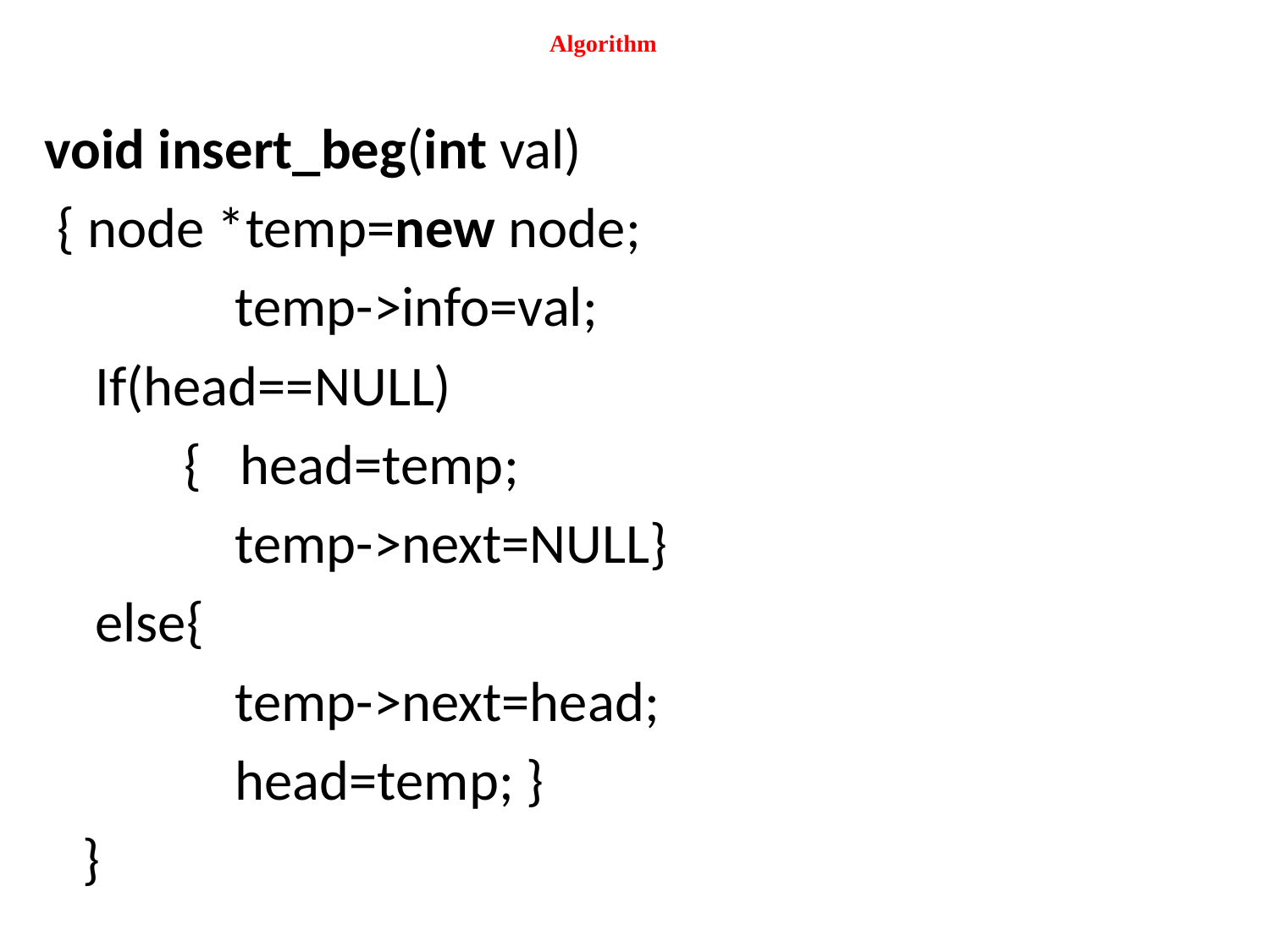

# Algorithm
void insert_beg(int val)
 { node *temp=new node;
               temp->info=val;
    If(head==NULL)
           {   head=temp;
               temp->next=NULL}
    else{
               temp->next=head;
               head=temp; }
   }